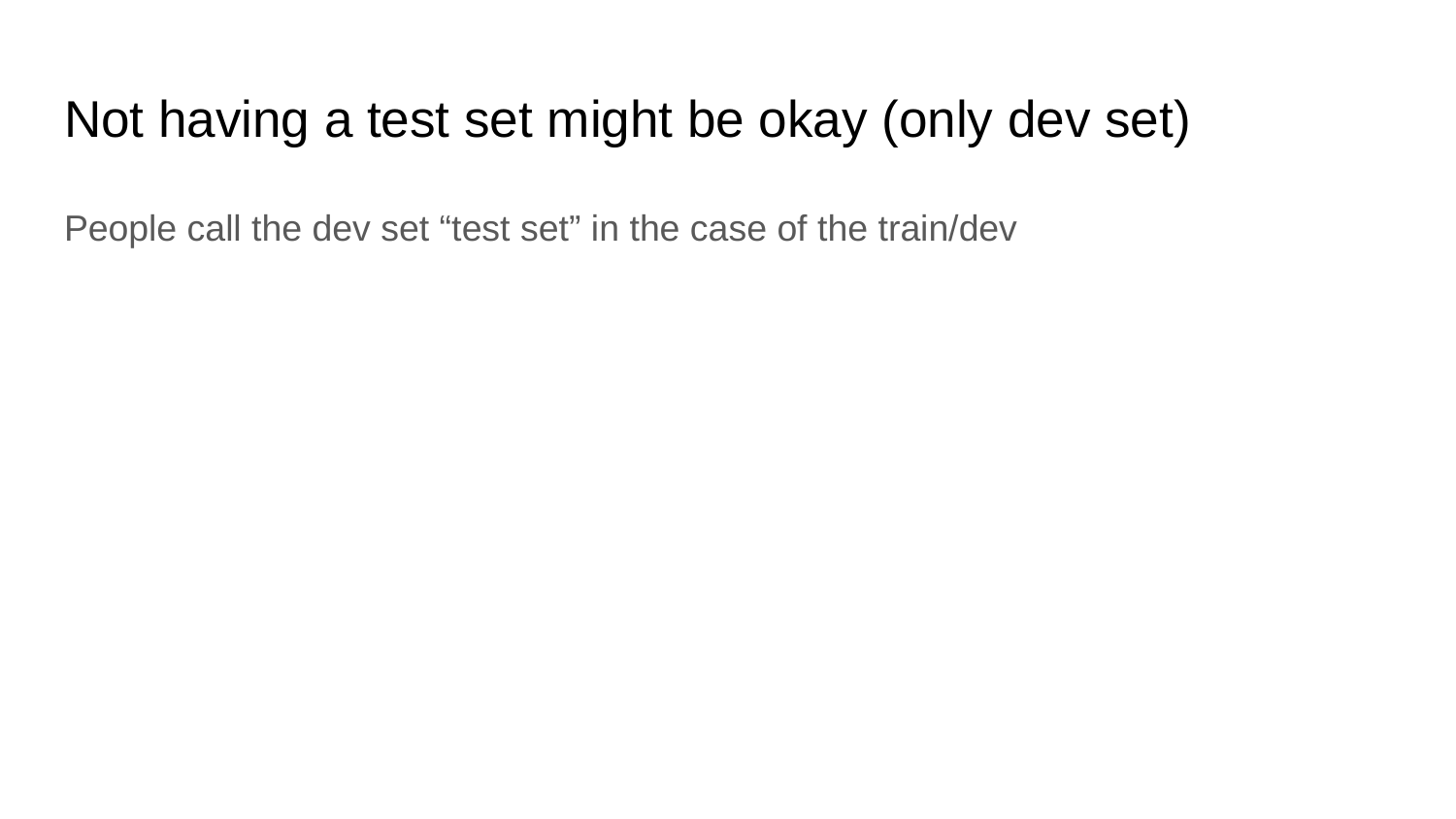

# Not having a test set might be okay (only dev set)
People call the dev set “test set” in the case of the train/dev